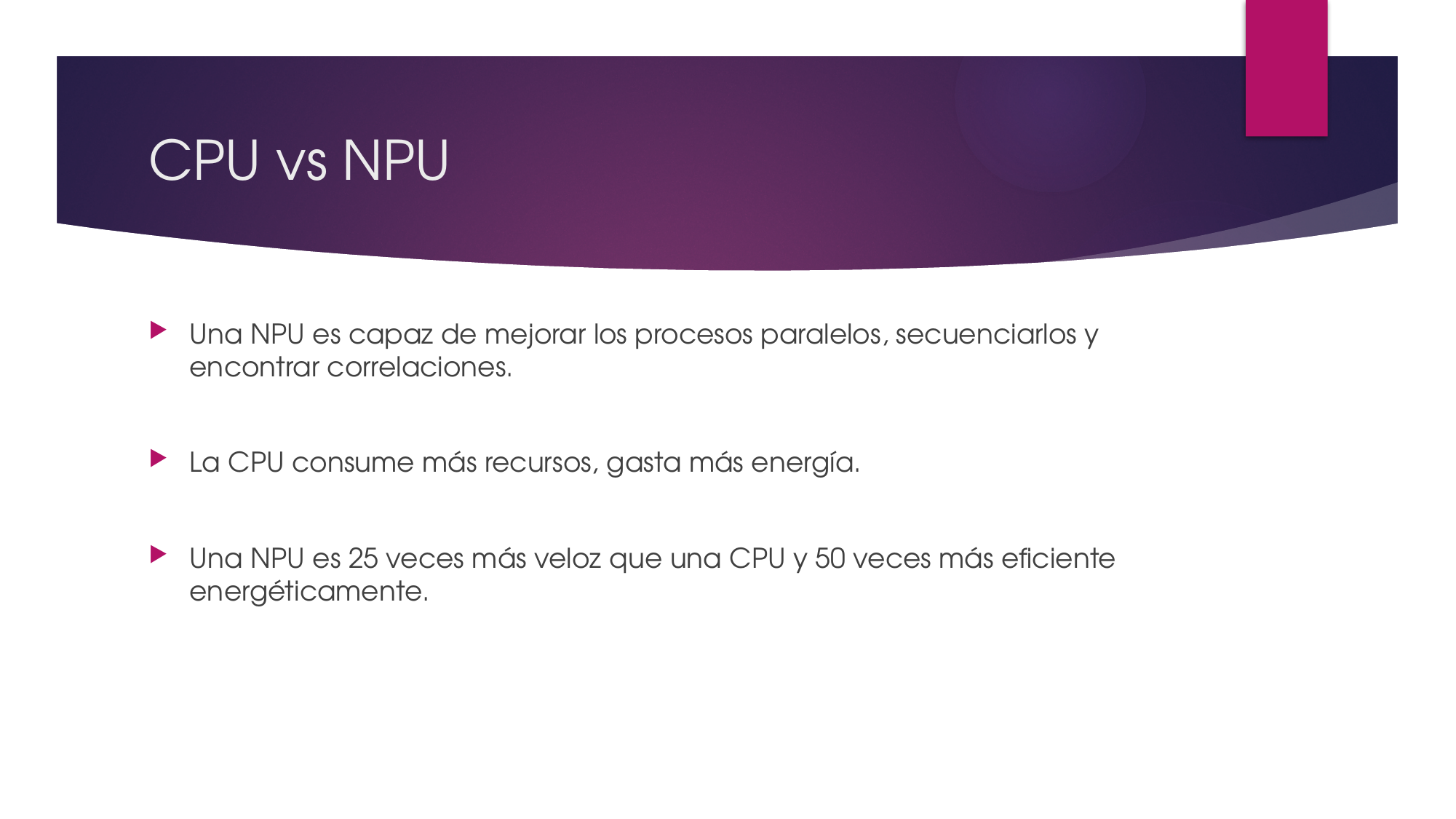

# CPU vs NPU
Una NPU es capaz de mejorar los procesos paralelos, secuenciarlos y encontrar correlaciones.

La CPU consume más recursos, gasta más energía.

Una NPU es 25 veces más veloz que una CPU y 50 veces más eficiente energéticamente.